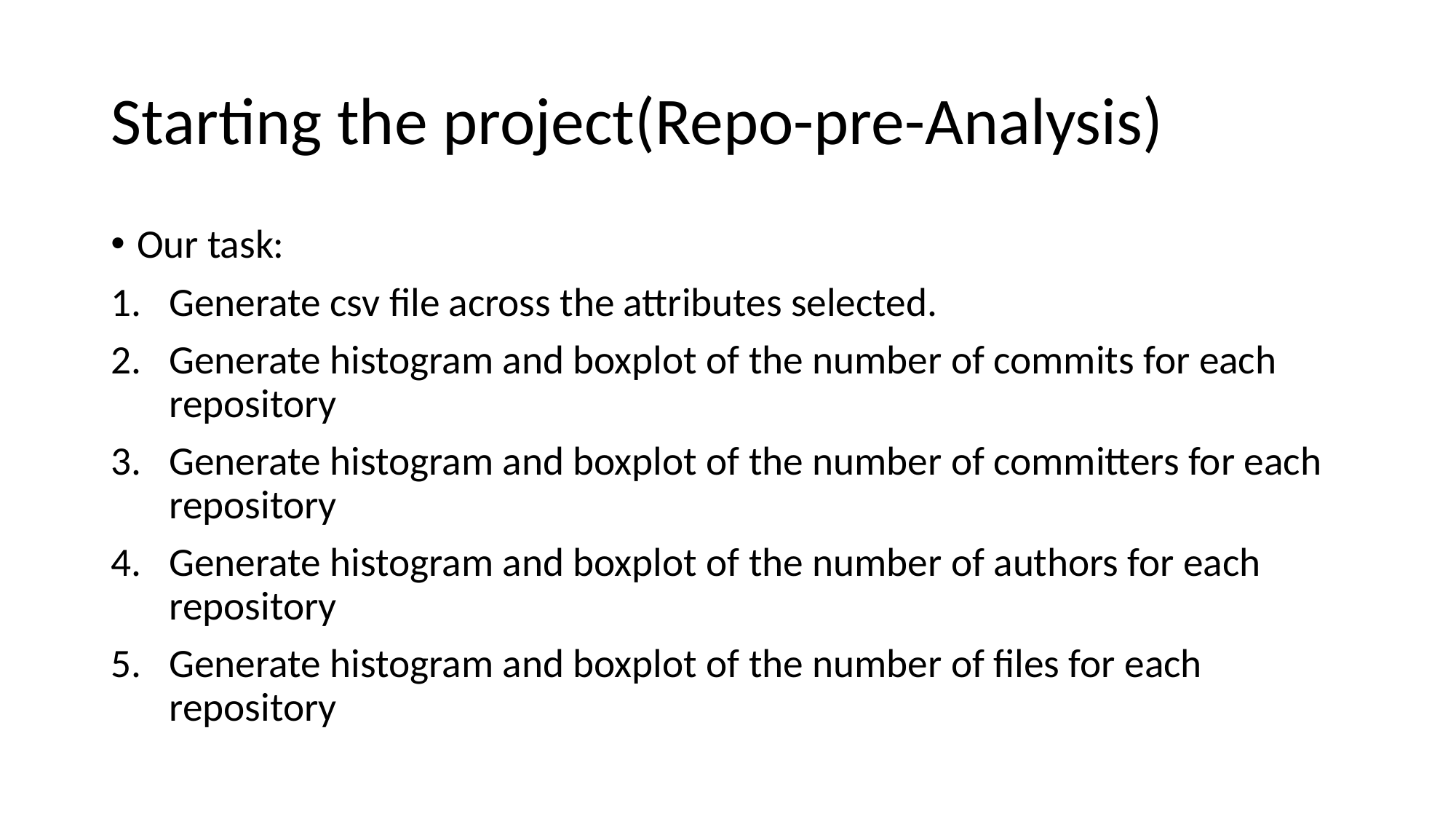

# Starting the project(Repo-pre-Analysis)
Our task:
Generate csv file across the attributes selected.
Generate histogram and boxplot of the number of commits for each repository
Generate histogram and boxplot of the number of committers for each repository
Generate histogram and boxplot of the number of authors for each repository
Generate histogram and boxplot of the number of files for each repository